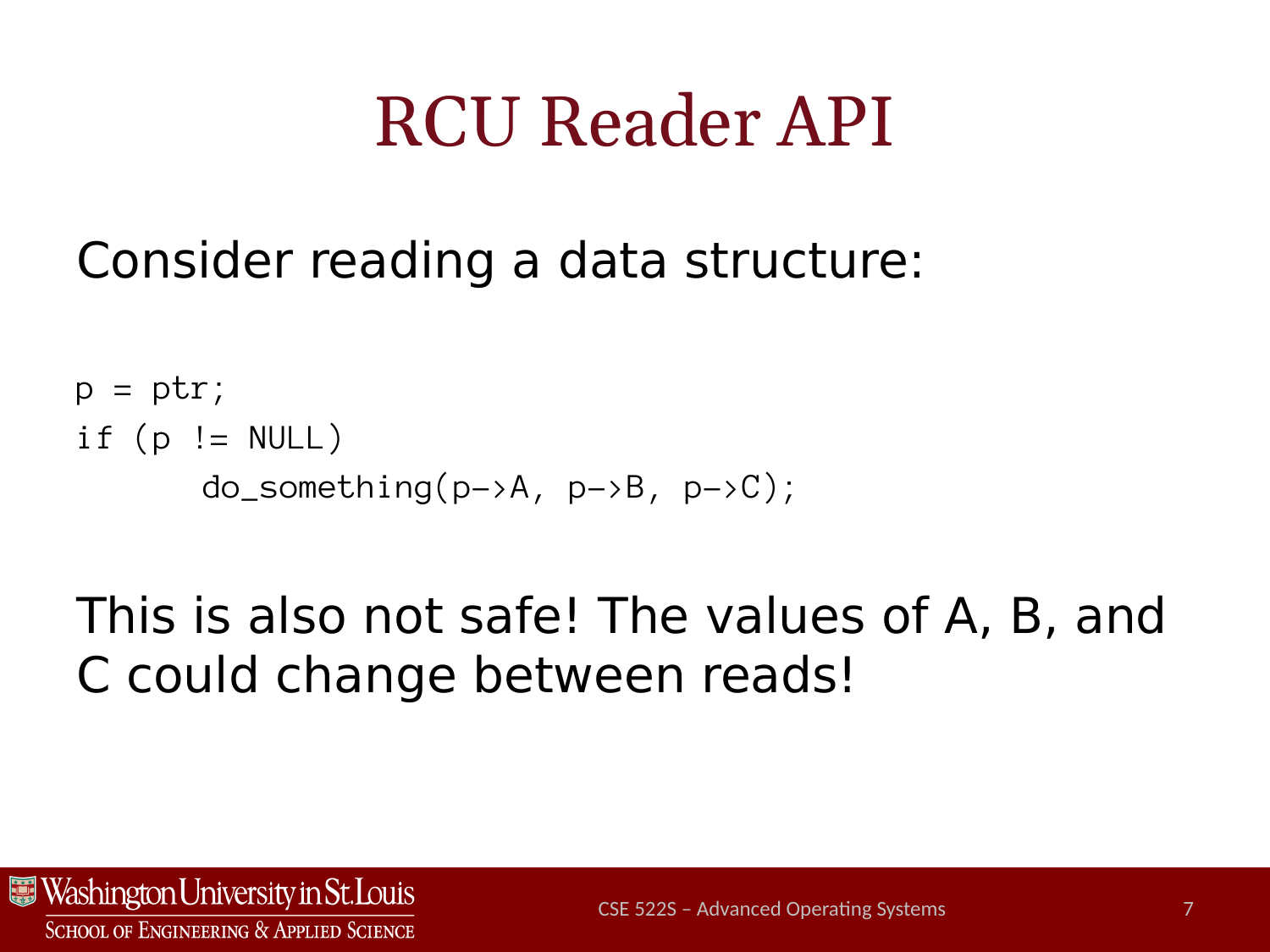

# RCU Reader API
Consider reading a data structure:

p = ptr;
if (p != NULL)
	do_something(p->A, p->B, p->C);

This is also not safe! The values of A, B, and C could change between reads!
CSE 522S – Advanced Operating Systems
7